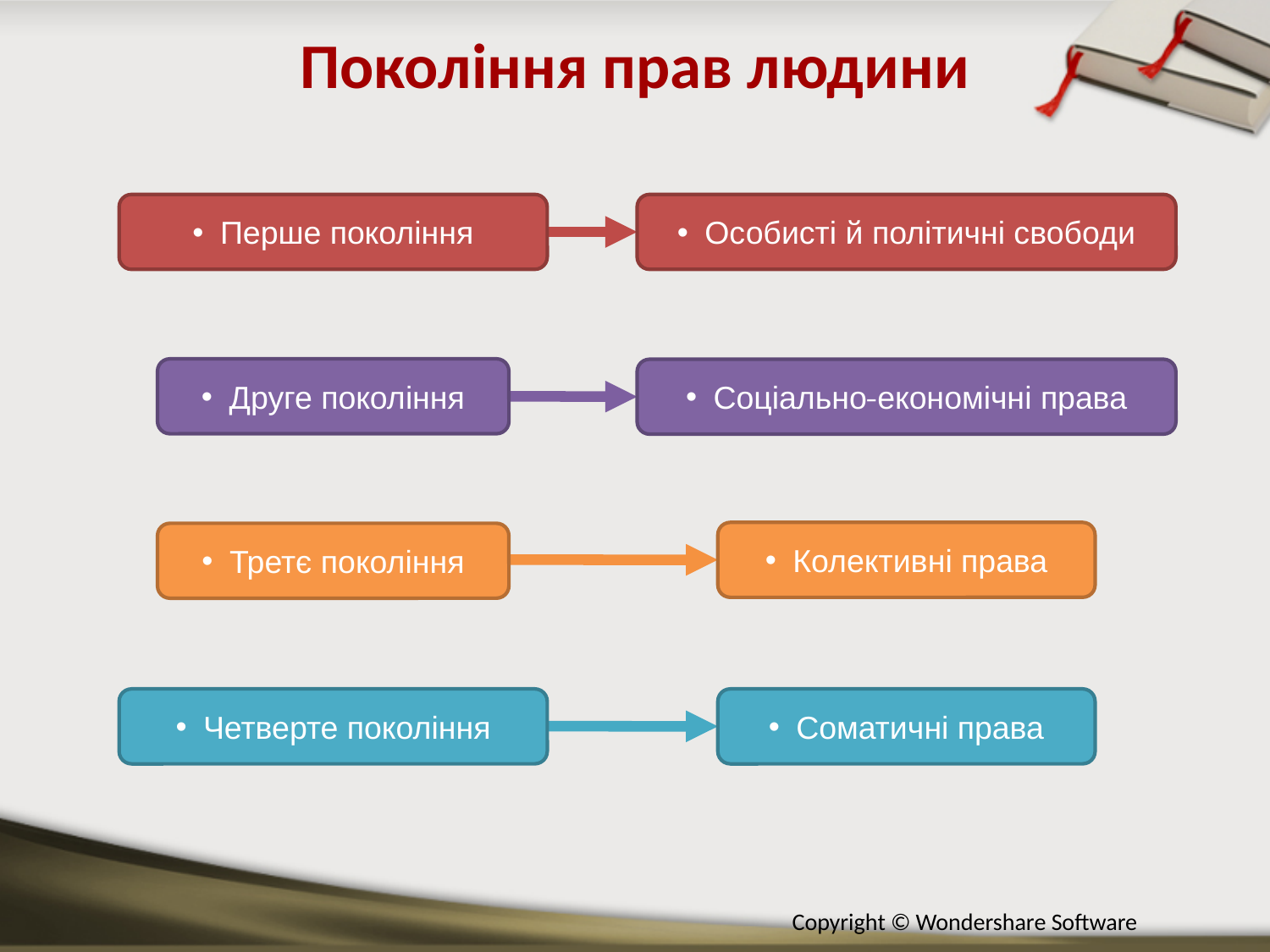

Покоління прав людини
Перше покоління
Особисті й політичні свободи
Друге покоління
Соціально-економічні права
Колективні права
Третє покоління
Четверте покоління
Соматичні права